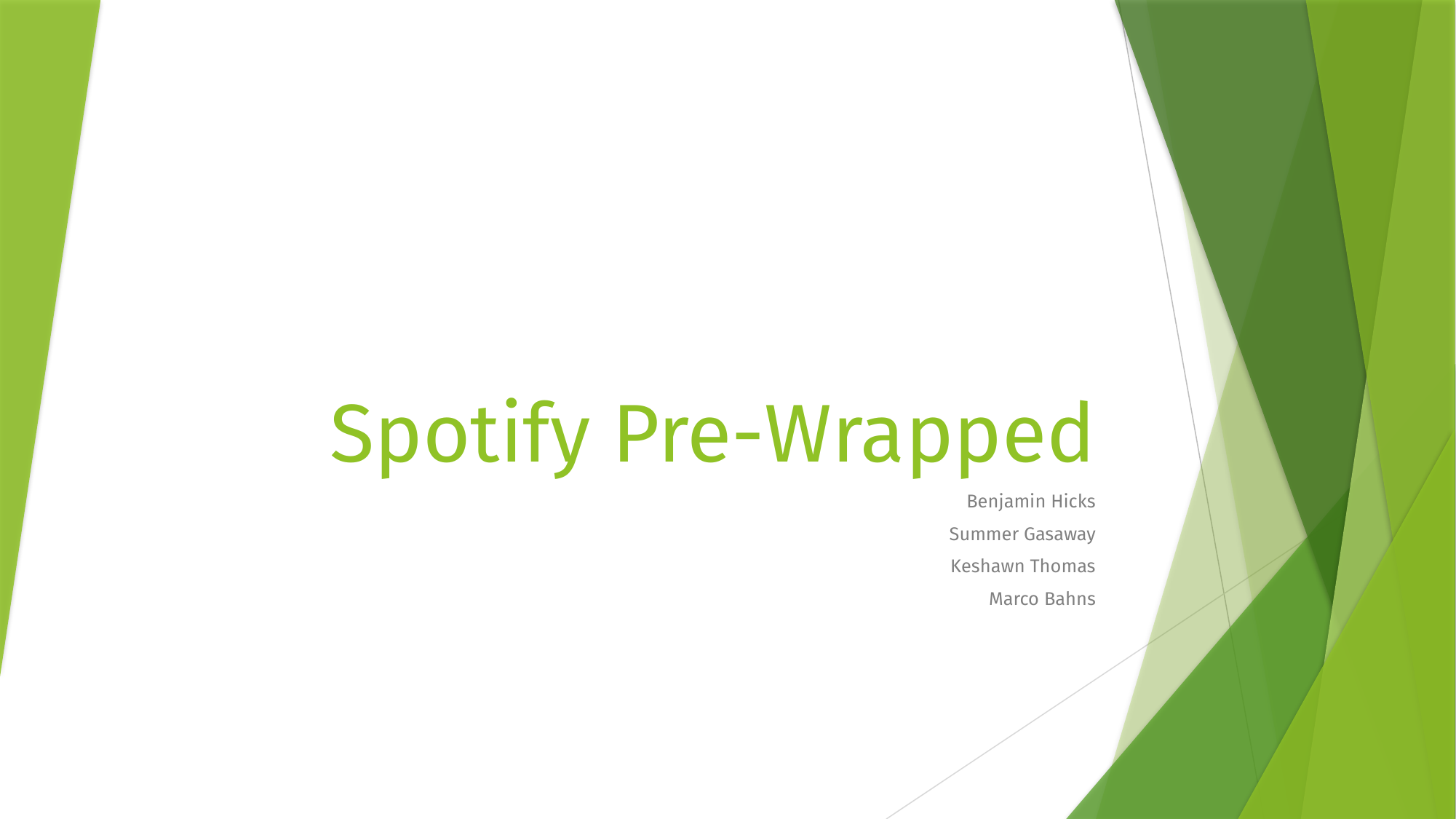

# Spotify Pre-Wrapped
Benjamin Hicks
Summer Gasaway
Keshawn Thomas
Marco Bahns